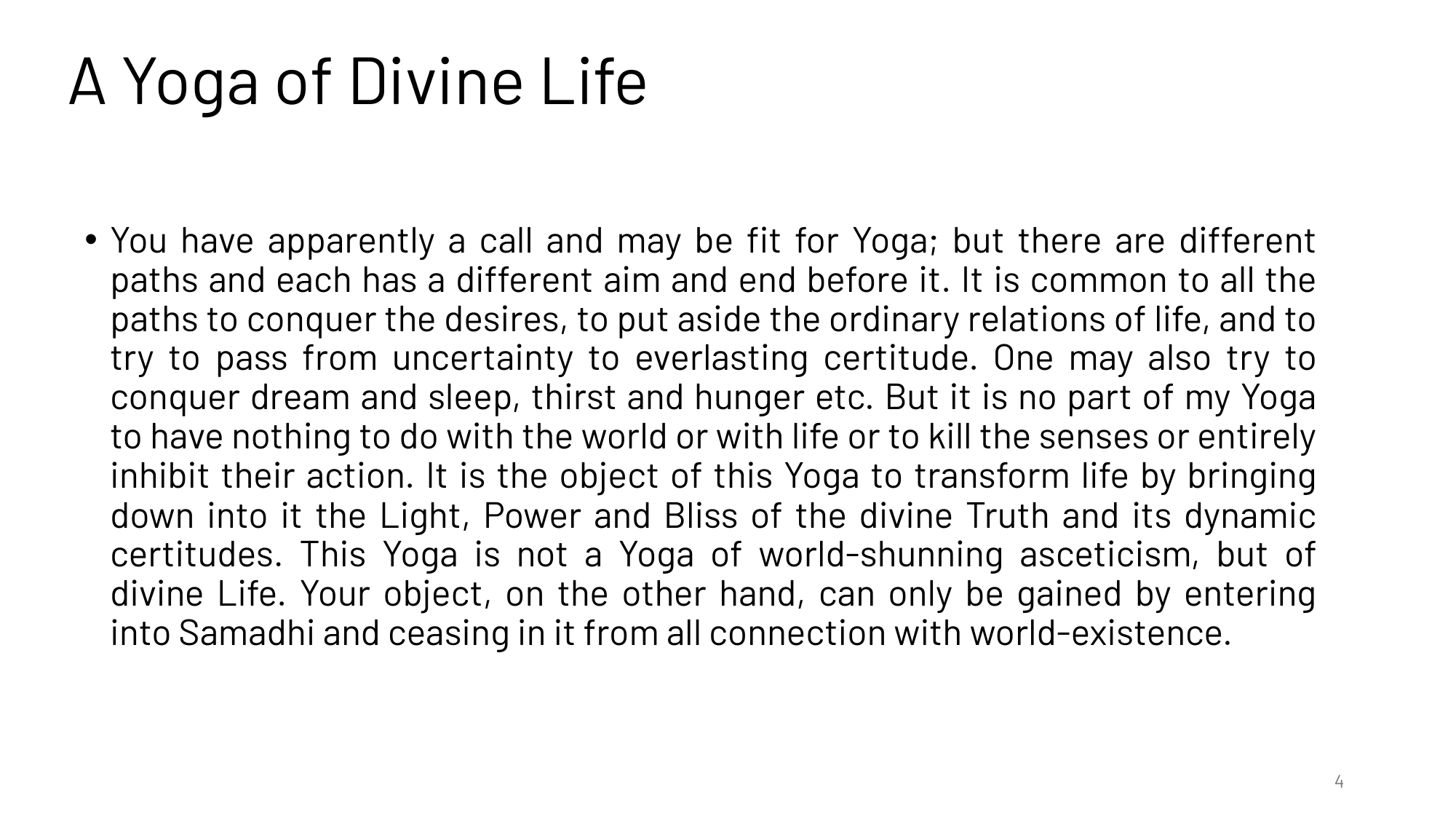

# A Yoga of Divine Life

You have apparently a call and may be fit for Yoga; but there are different paths and each has a different aim and end before it. It is common to all the paths to conquer the desires, to put aside the ordinary relations of life, and to try to pass from uncertainty to everlasting certitude. One may also try to conquer dream and sleep, thirst and hunger etc. But it is no part of my Yoga to have nothing to do with the world or with life or to kill the senses or entirely inhibit their action. It is the object of this Yoga to transform life by bringing down into it the Light, Power and Bliss of the divine Truth and its dynamic certitudes. This Yoga is not a Yoga of world-shunning asceticism, but of divine Life. Your object, on the other hand, can only be gained by entering into Samadhi and ceasing in it from all connection with world-existence.
4